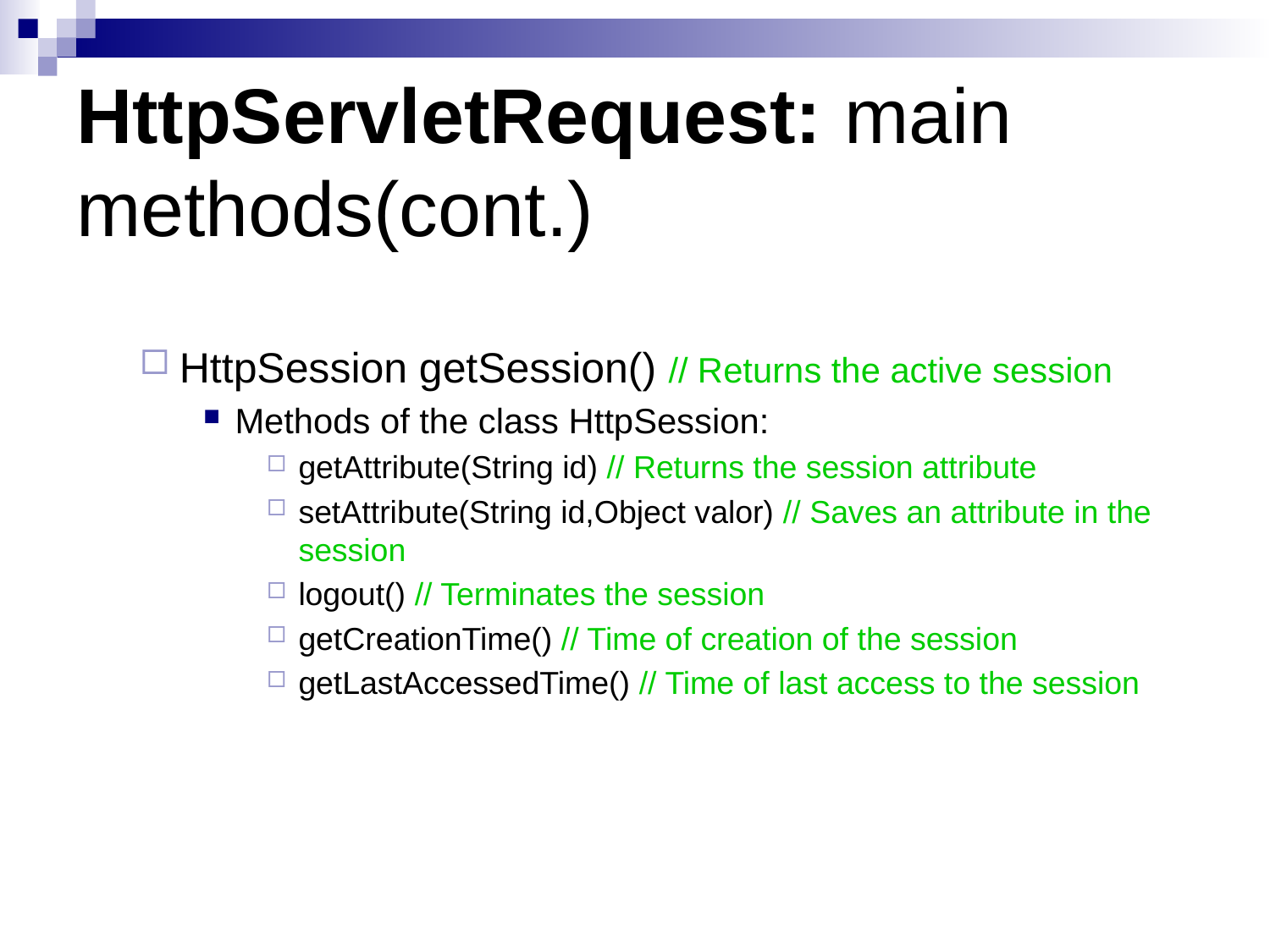

# HttpServletRequest: main methods(cont.)

HttpSession getSession() // Returns the active session
Methods of the class HttpSession:
getAttribute(String id) // Returns the session attribute
setAttribute(String id,Object valor) // Saves an attribute in the session
logout() // Terminates the session
getCreationTime() // Time of creation of the session
getLastAccessedTime() // Time of last access to the session